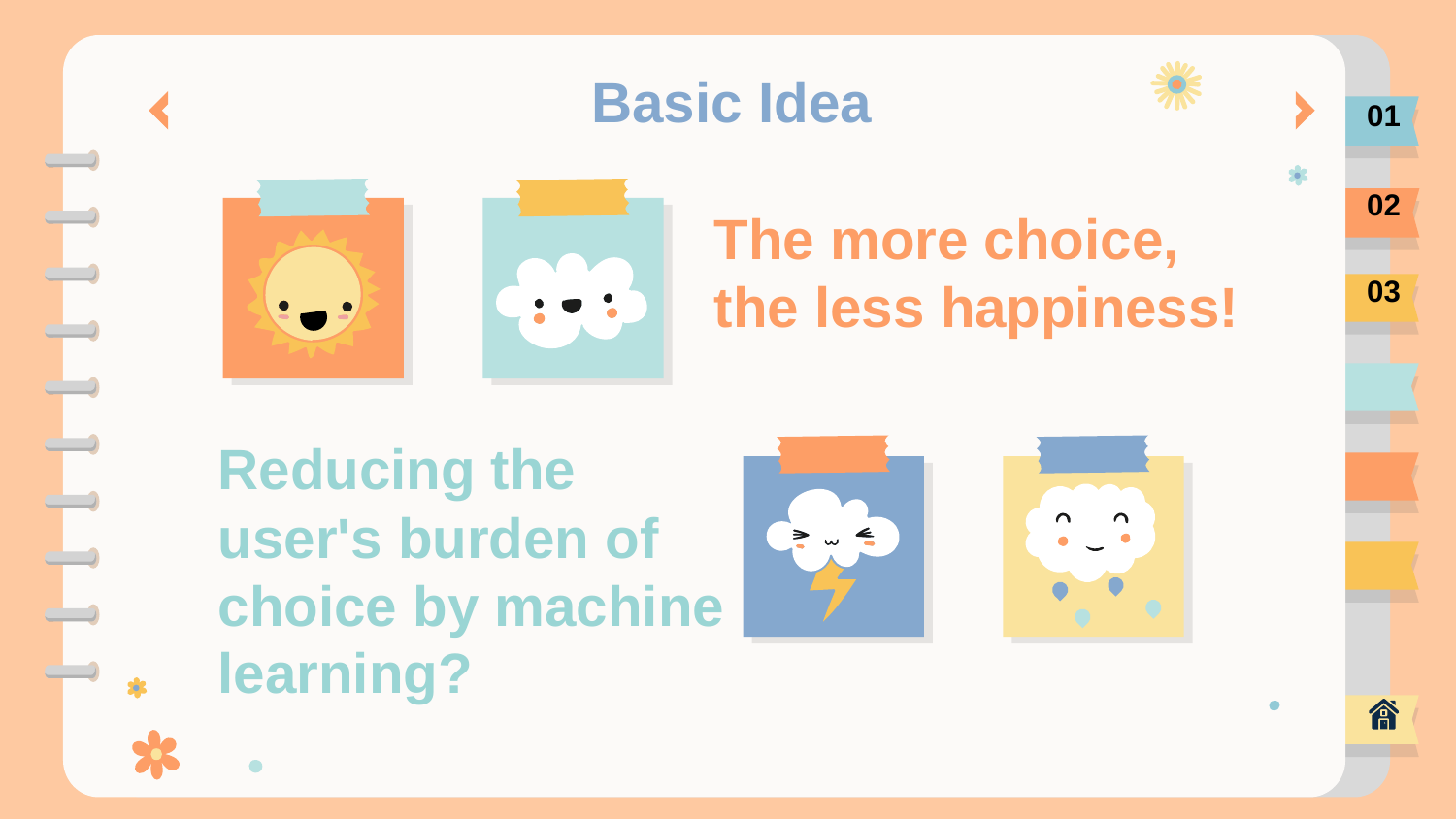

# Basic Idea
01

02
The more choice,
the less happiness!
03

Reducing the user's burden of choice by machine learning?